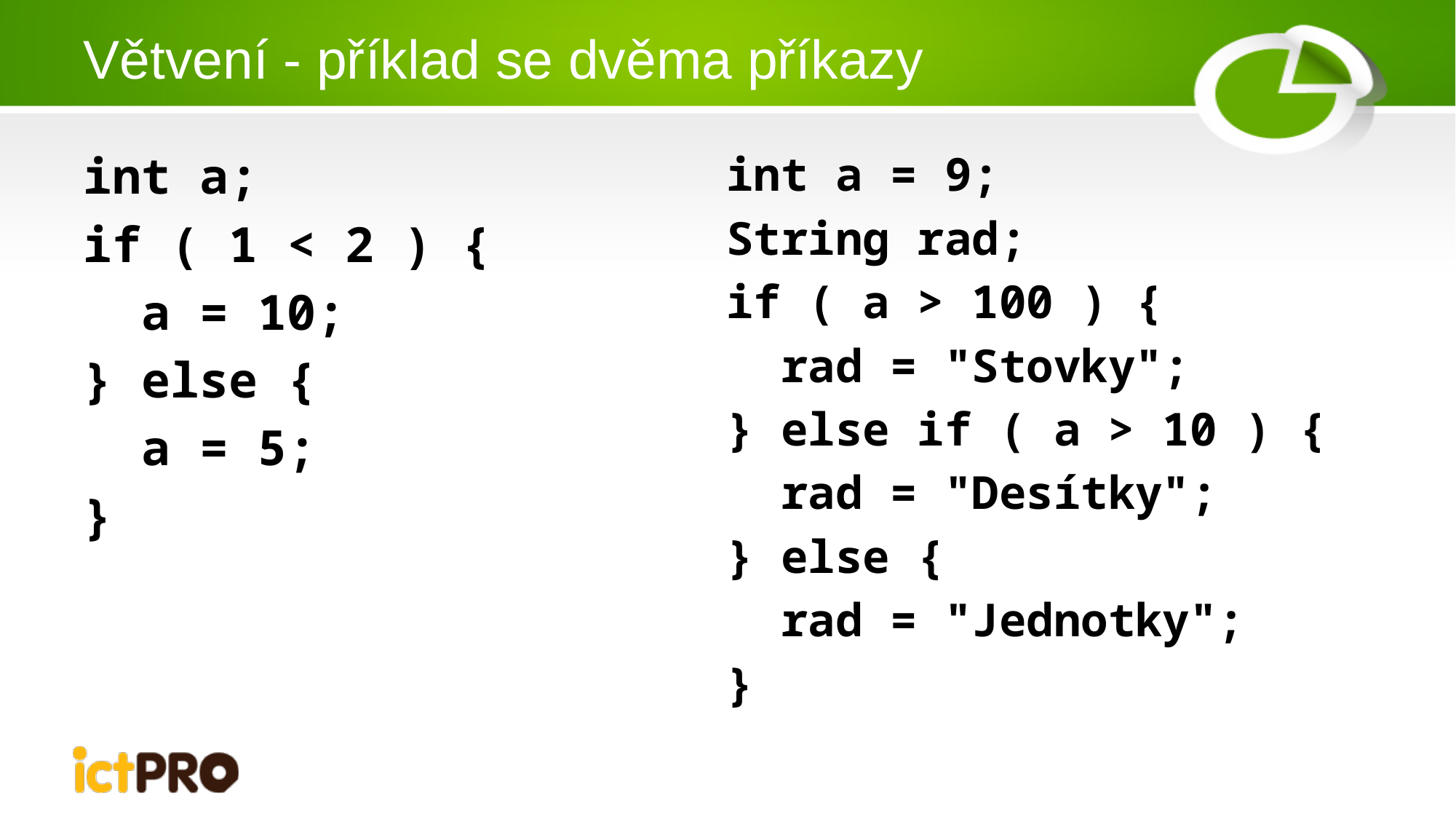

# Větvení - příklad se dvěma příkazy
int a;
if ( 1 < 2 ) {
  a = 10;
} else {
  a = 5;
}
int a = 9;
String rad;
if ( a > 100 ) {
  rad = "Stovky";
} else if ( a > 10 ) {
  rad = "Desítky";
} else {
  rad = "Jednotky";
}